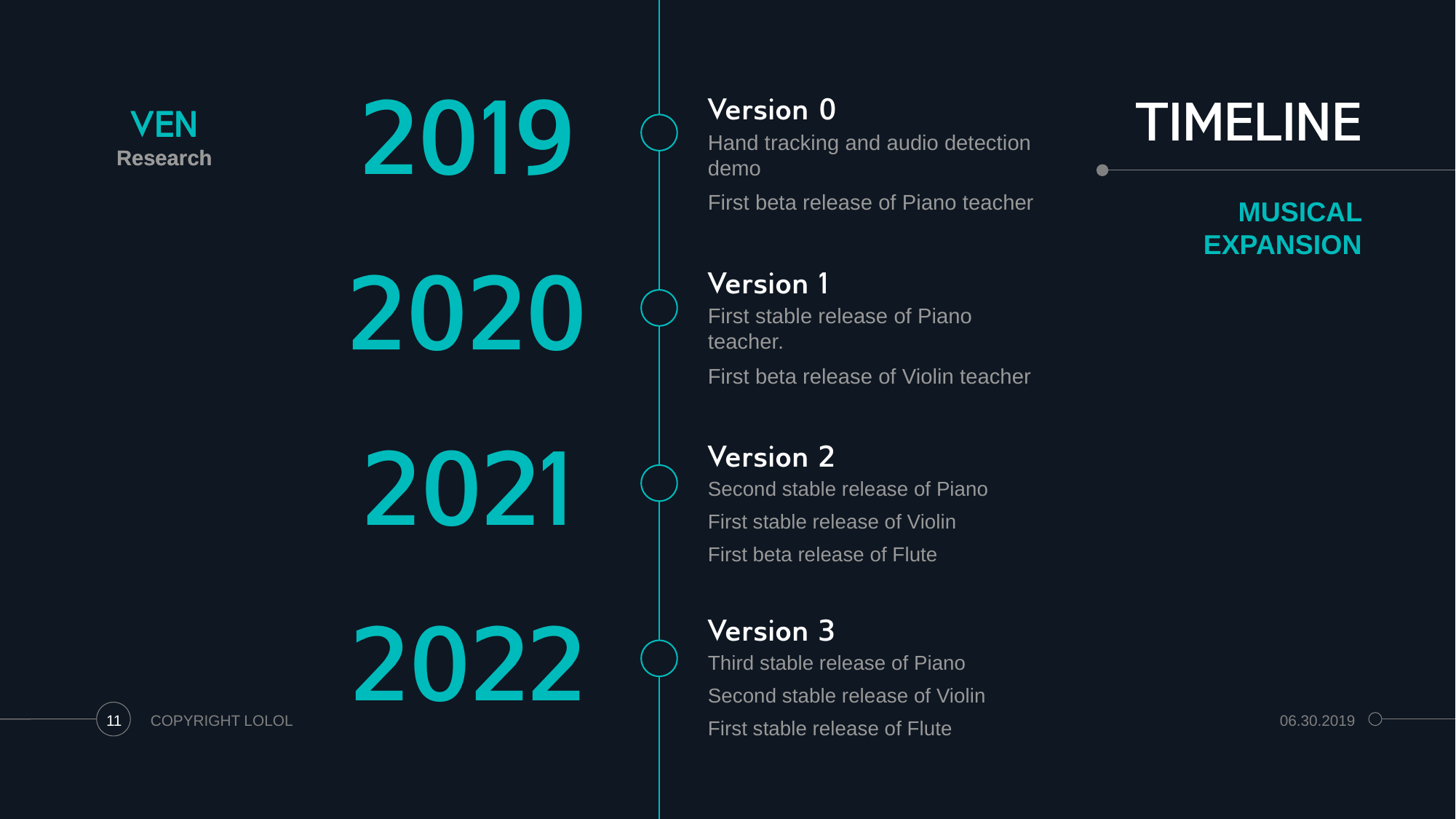

2019
# TIMELINE
Version 0
VEN
Research
VEN
Research
Hand tracking and audio detection demo
First beta release of Piano teacher
MUSICAL EXPANSION
2020
Version 1
First stable release of Piano teacher.
First beta release of Violin teacher
2021
Version 2
Second stable release of Piano
First stable release of Violin
First beta release of Flute
2022
Version 3
Third stable release of Piano
Second stable release of Violin
First stable release of Flute
COPYRIGHT LOLOL
06.30.2019
11